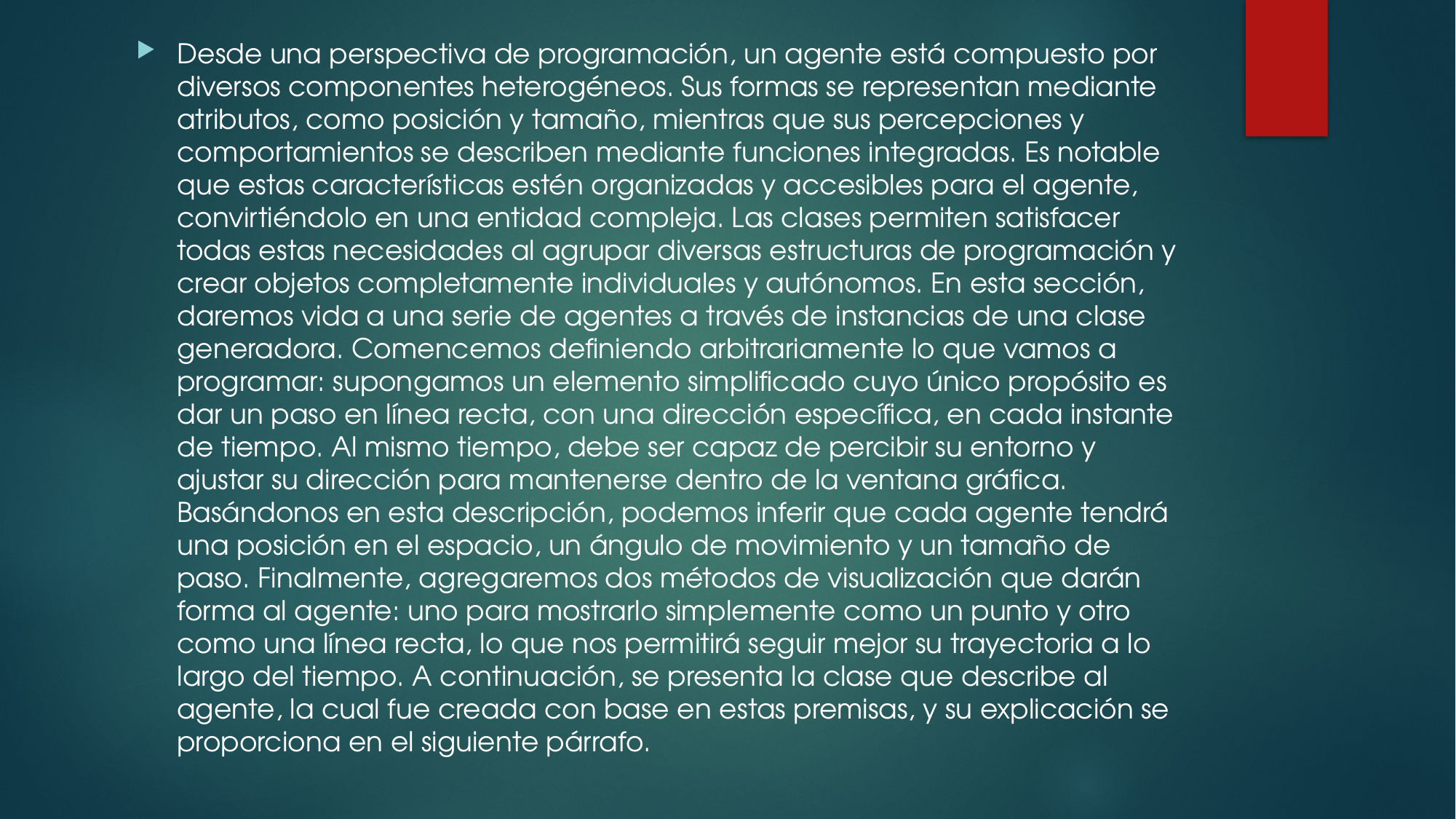

Desde una perspectiva de programación, un agente está compuesto por diversos componentes heterogéneos. Sus formas se representan mediante atributos, como posición y tamaño, mientras que sus percepciones y comportamientos se describen mediante funciones integradas. Es notable que estas características estén organizadas y accesibles para el agente, convirtiéndolo en una entidad compleja. Las clases permiten satisfacer todas estas necesidades al agrupar diversas estructuras de programación y crear objetos completamente individuales y autónomos. En esta sección, daremos vida a una serie de agentes a través de instancias de una clase generadora. Comencemos definiendo arbitrariamente lo que vamos a programar: supongamos un elemento simplificado cuyo único propósito es dar un paso en línea recta, con una dirección específica, en cada instante de tiempo. Al mismo tiempo, debe ser capaz de percibir su entorno y ajustar su dirección para mantenerse dentro de la ventana gráfica. Basándonos en esta descripción, podemos inferir que cada agente tendrá una posición en el espacio, un ángulo de movimiento y un tamaño de paso. Finalmente, agregaremos dos métodos de visualización que darán forma al agente: uno para mostrarlo simplemente como un punto y otro como una línea recta, lo que nos permitirá seguir mejor su trayectoria a lo largo del tiempo. A continuación, se presenta la clase que describe al agente, la cual fue creada con base en estas premisas, y su explicación se proporciona en el siguiente párrafo.